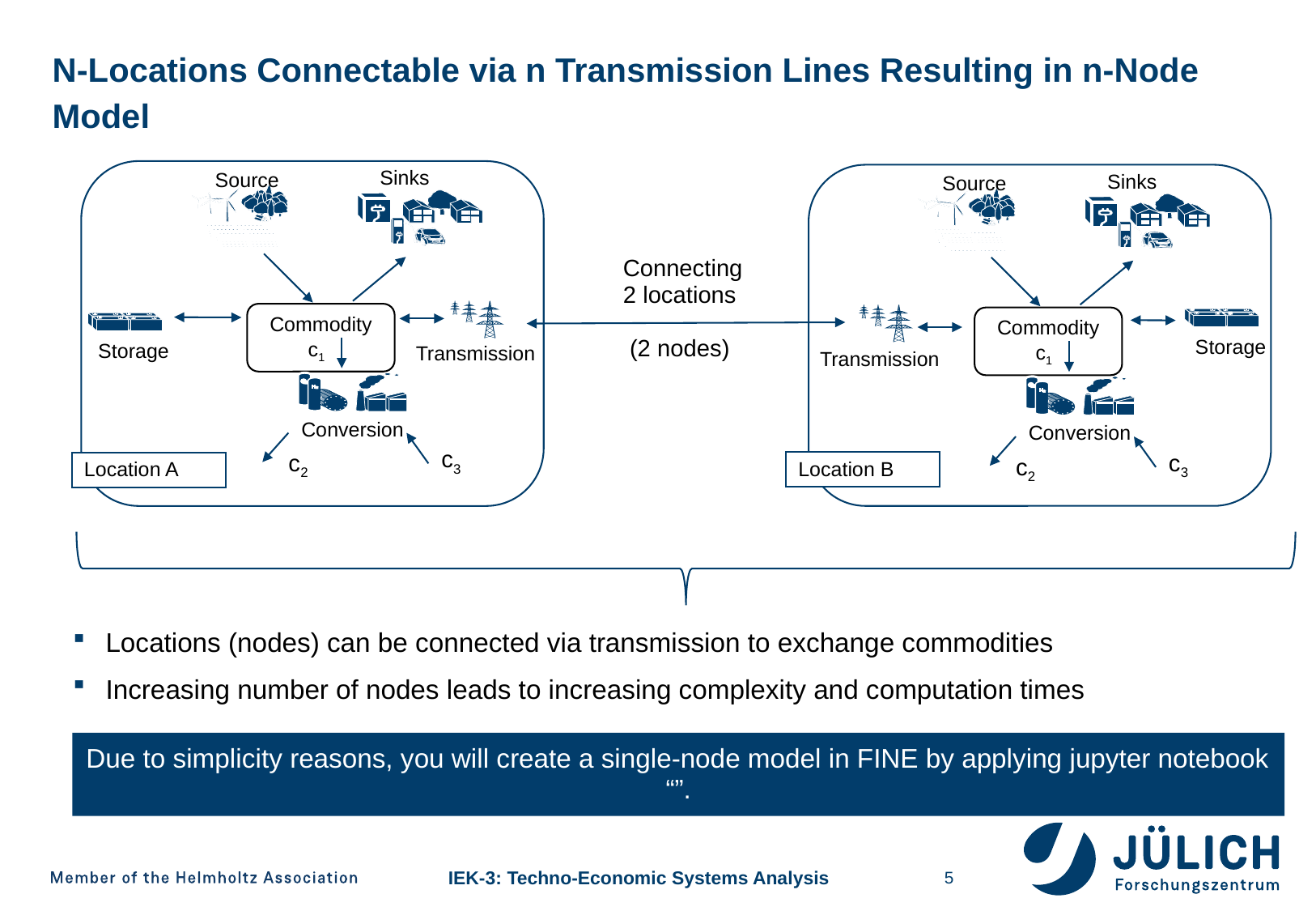

# N-Locations Connectable via n Transmission Lines Resulting in n-Node Model

Sinks

Source

Sinks

Source

Connecting
2 locations
 (2 nodes)

Transmission
Commodity c1

Commodity c1

Storage
Storage

Conversion
c3
c2

Conversion
c3
c2
Transmission
Location B
Location A
Locations (nodes) can be connected via transmission to exchange commodities
Increasing number of nodes leads to increasing complexity and computation times

Due to simplicity reasons, you will create a single-node model in FINE by applying jupyter notebook “”.
5